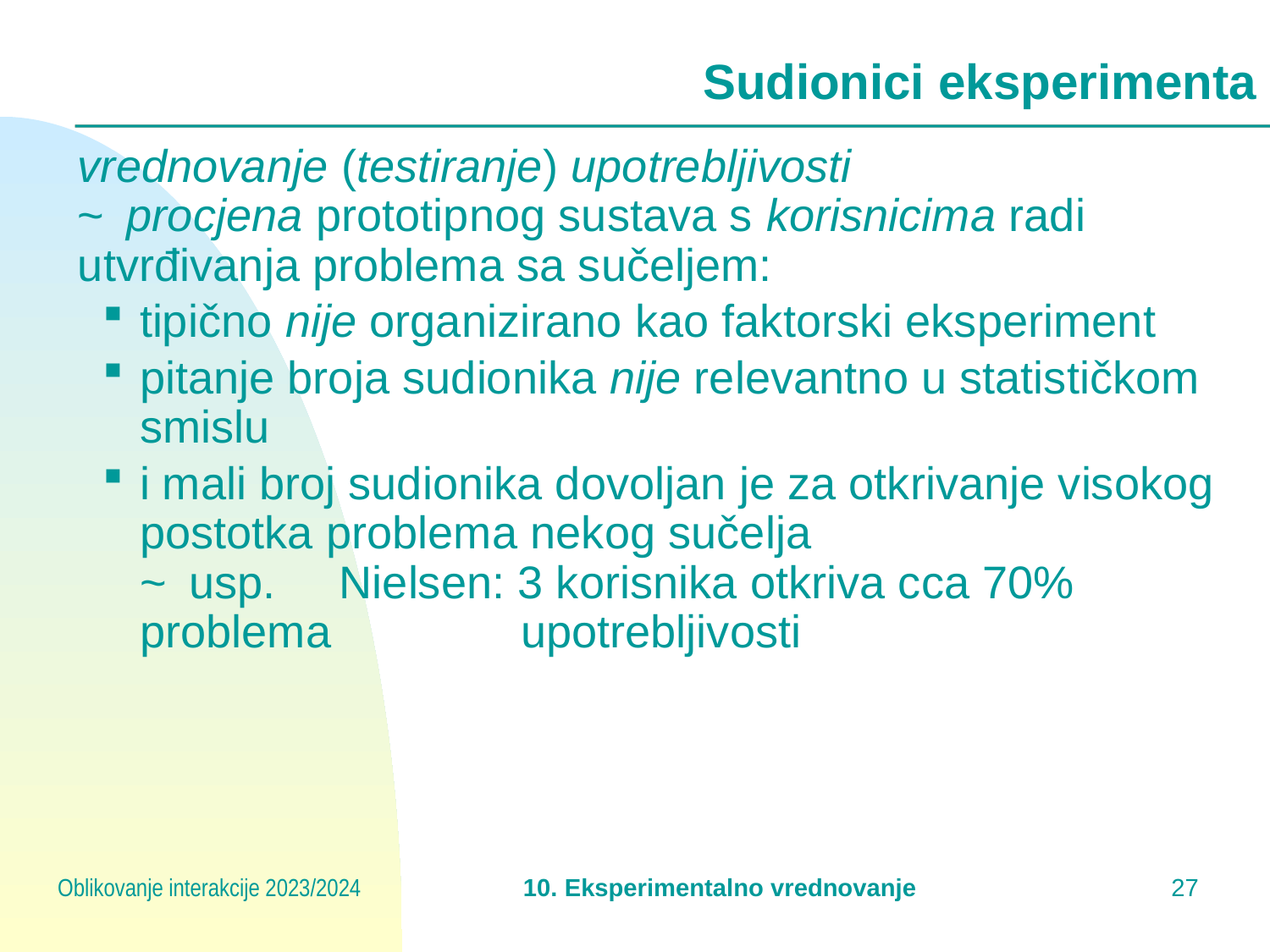

# Sudionici eksperimenta
vrednovanje (testiranje) upotrebljivosti
~	procjena prototipnog sustava s korisnicima radi  	utvrđivanja problema sa sučeljem:
tipično nije organizirano kao faktorski eksperiment
pitanje broja sudionika nije relevantno u statističkom smislu
i mali broj sudionika dovoljan je za otkrivanje visokog postotka problema nekog sučelja
~	usp.	Nielsen: 3 korisnika otkriva cca 70% problema 		upotrebljivosti
Oblikovanje interakcije 2023/2024
10. Eksperimentalno vrednovanje
27